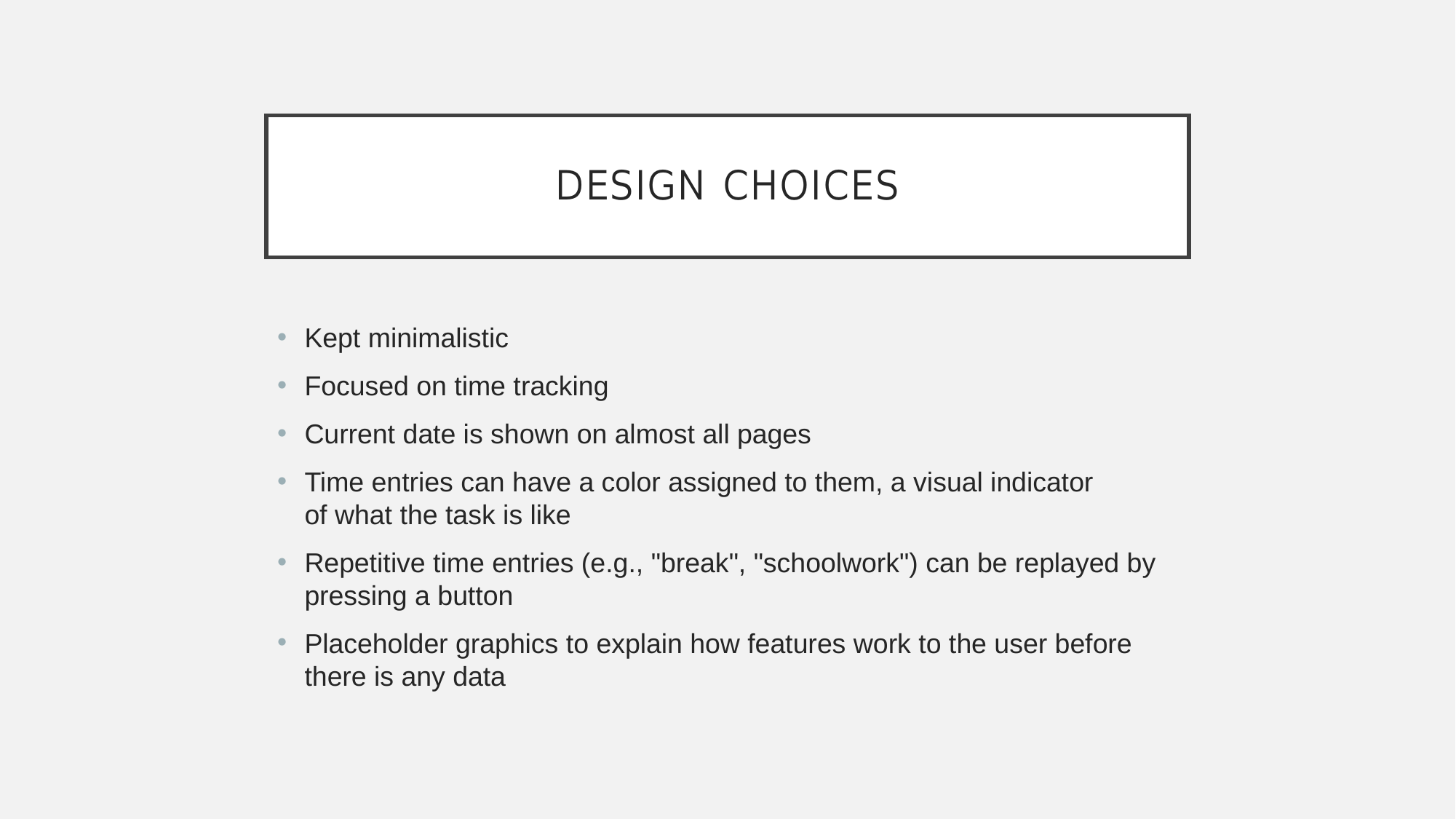

# Design choices
Kept minimalistic
Focused on time tracking
Current date is shown on almost all pages
Time entries can have a color assigned to them, a visual indicator of what the task is like
Repetitive time entries (e.g., "break", "schoolwork") can be replayed by pressing a button
Placeholder graphics to explain how features work to the user before there is any data